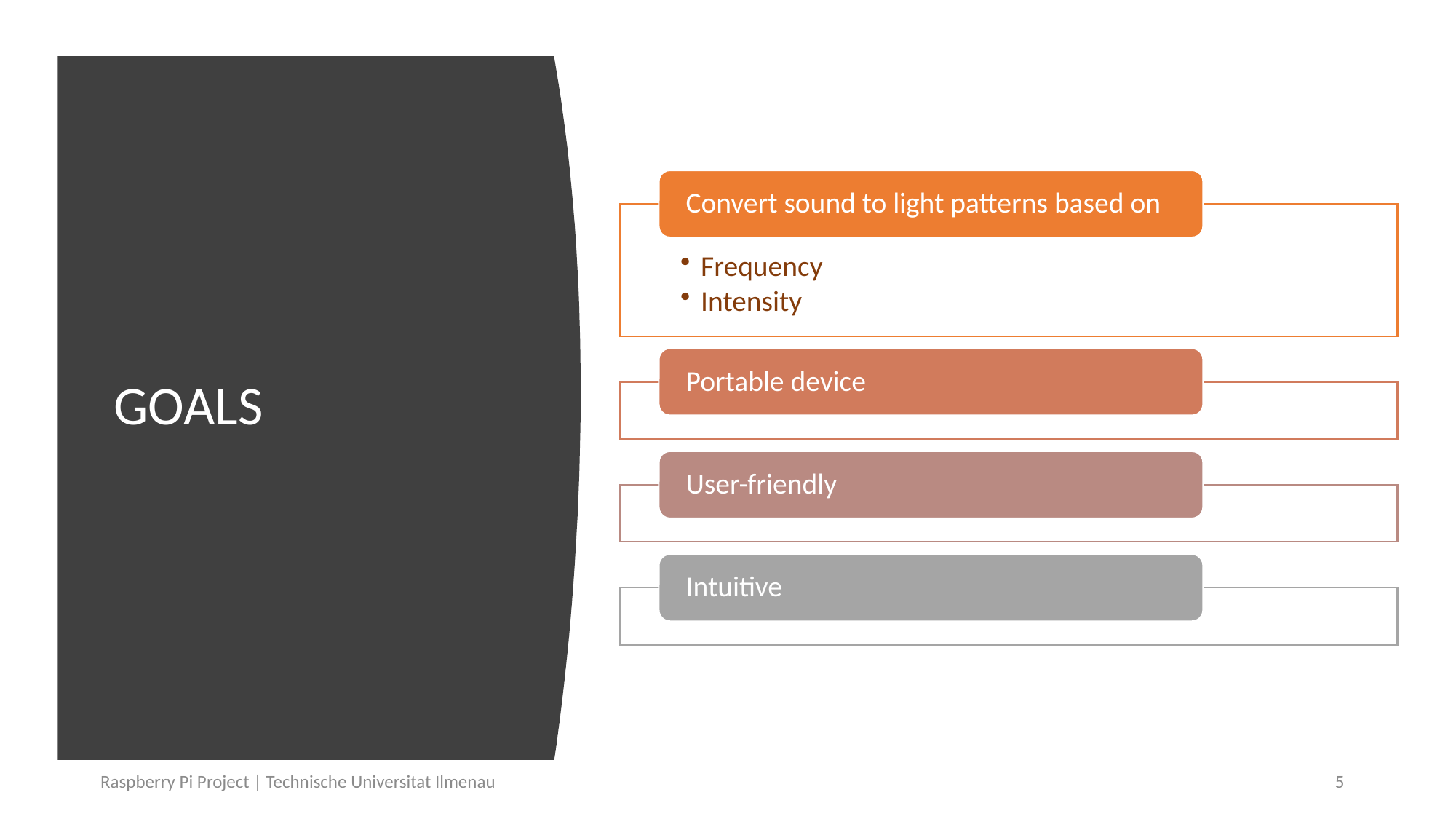

Frequency
Intensity
Convert sound to light patterns based on
Portable device
User-friendly
Intuitive

# GOALS
Raspberry Pi Project | Technische Universitat Ilmenau
5